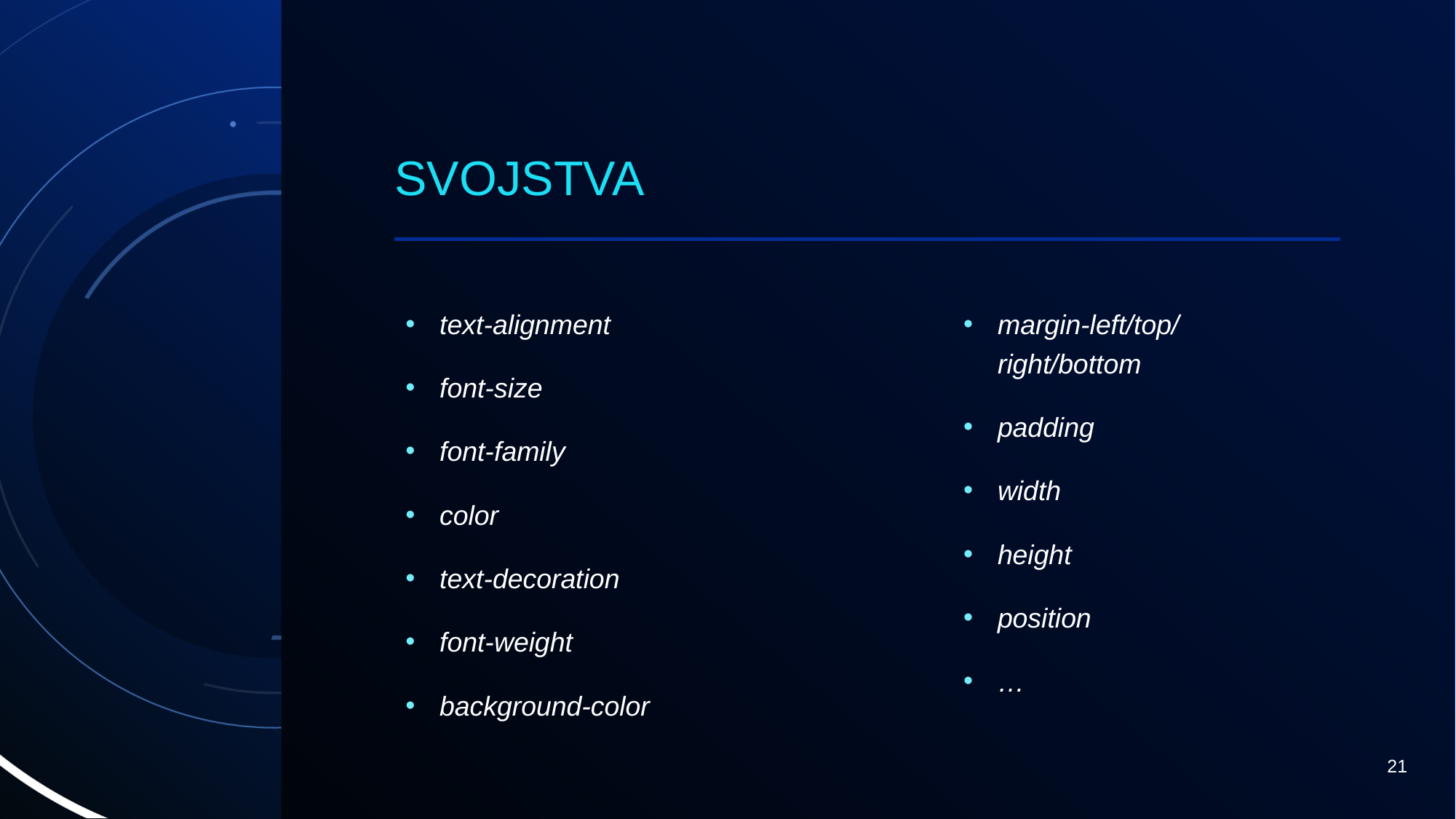

# SVOJSTVA
margin-left/top/right/bottom
padding
width
height
position
…

text-alignment
font-size
font-family
color
text-decoration
font-weight
background-color

21